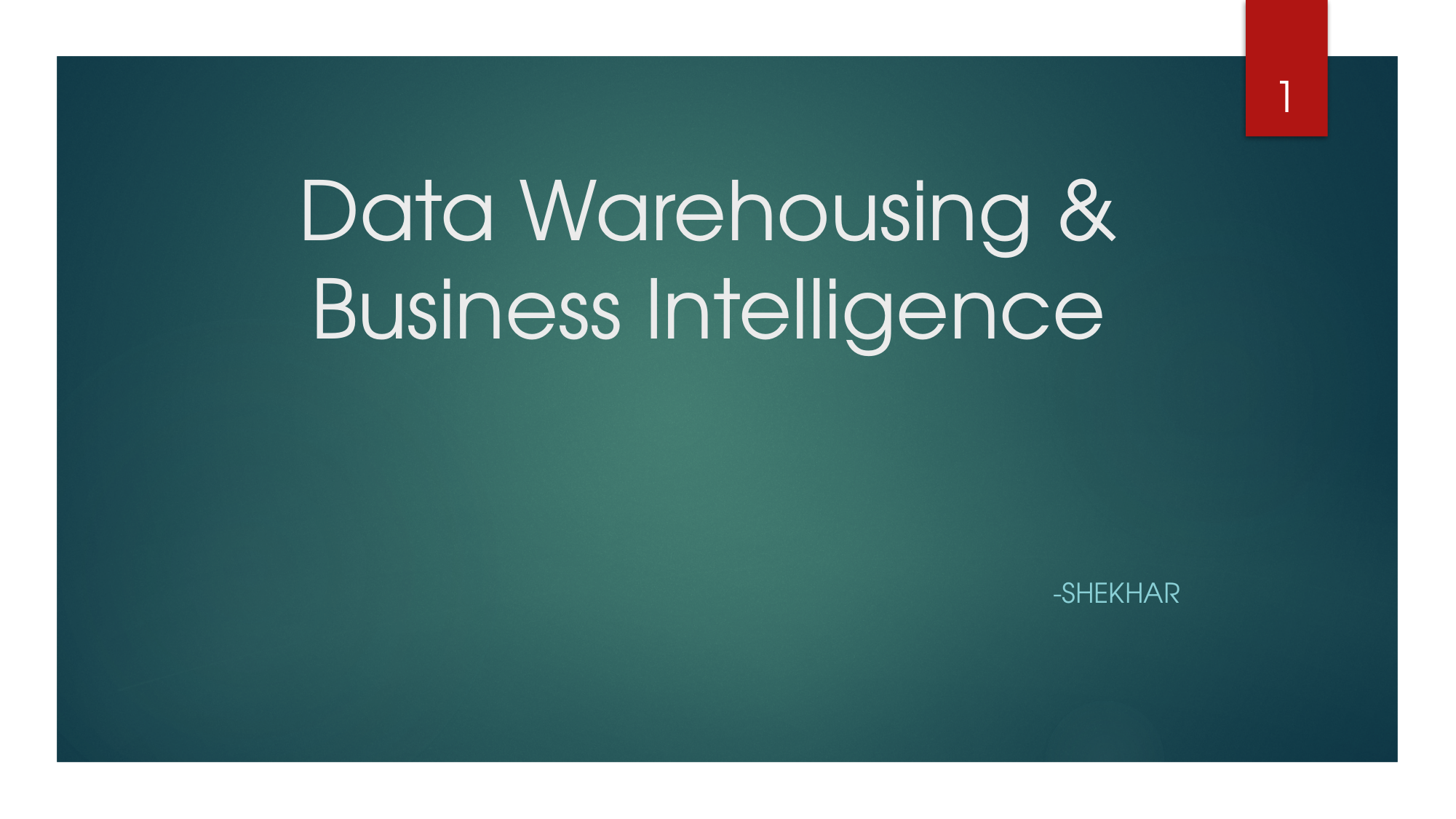

1
# Data Warehousing & Business Intelligence
-Shekhar